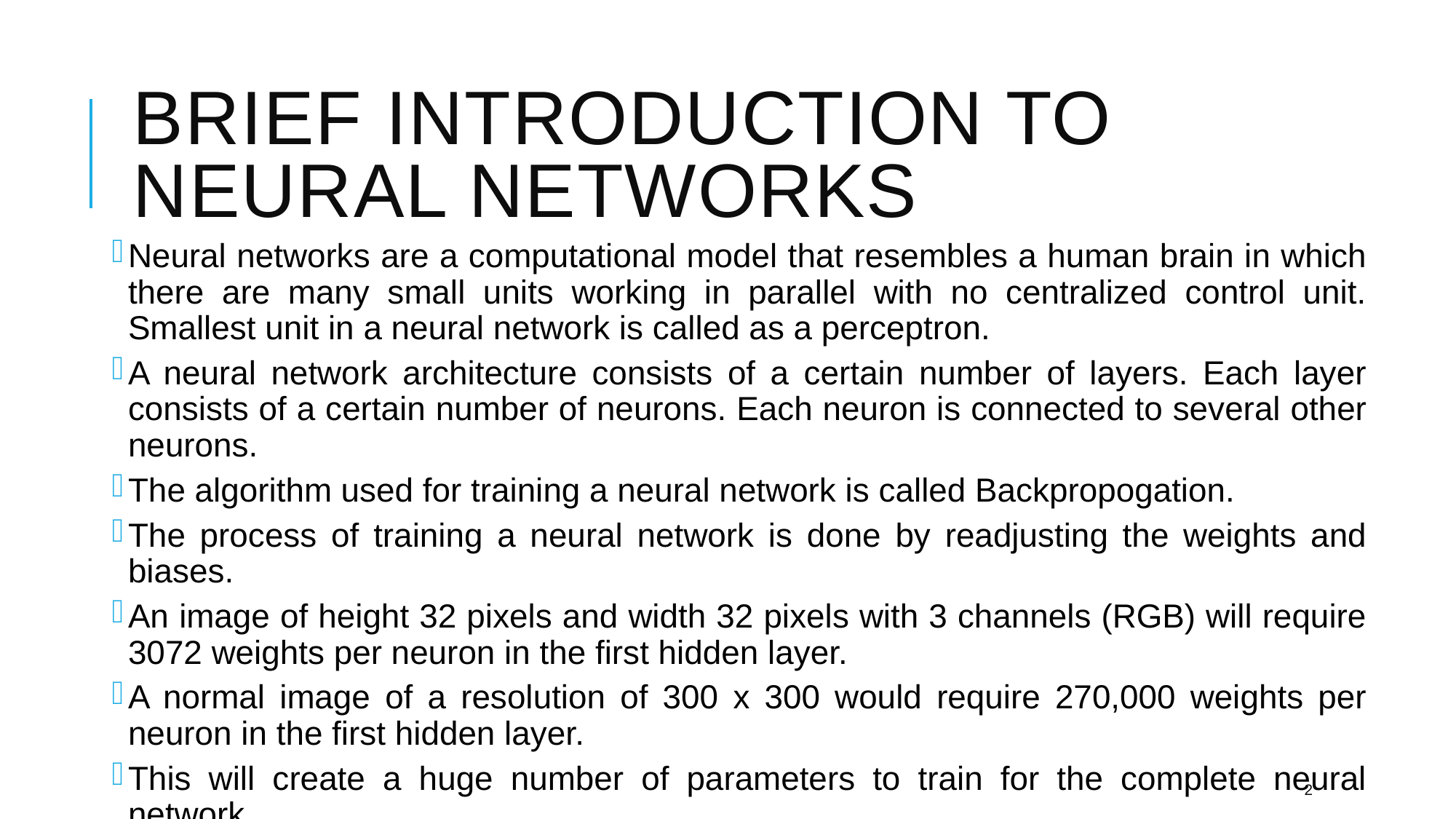

# Brief introduction to neural networks
Neural networks are a computational model that resembles a human brain in which there are many small units working in parallel with no centralized control unit. Smallest unit in a neural network is called as a perceptron.
A neural network architecture consists of a certain number of layers. Each layer consists of a certain number of neurons. Each neuron is connected to several other neurons.
The algorithm used for training a neural network is called Backpropogation.
The process of training a neural network is done by readjusting the weights and biases.
An image of height 32 pixels and width 32 pixels with 3 channels (RGB) will require 3072 weights per neuron in the first hidden layer.
A normal image of a resolution of 300 x 300 would require 270,000 weights per neuron in the first hidden layer.
This will create a huge number of parameters to train for the complete neural network.
2